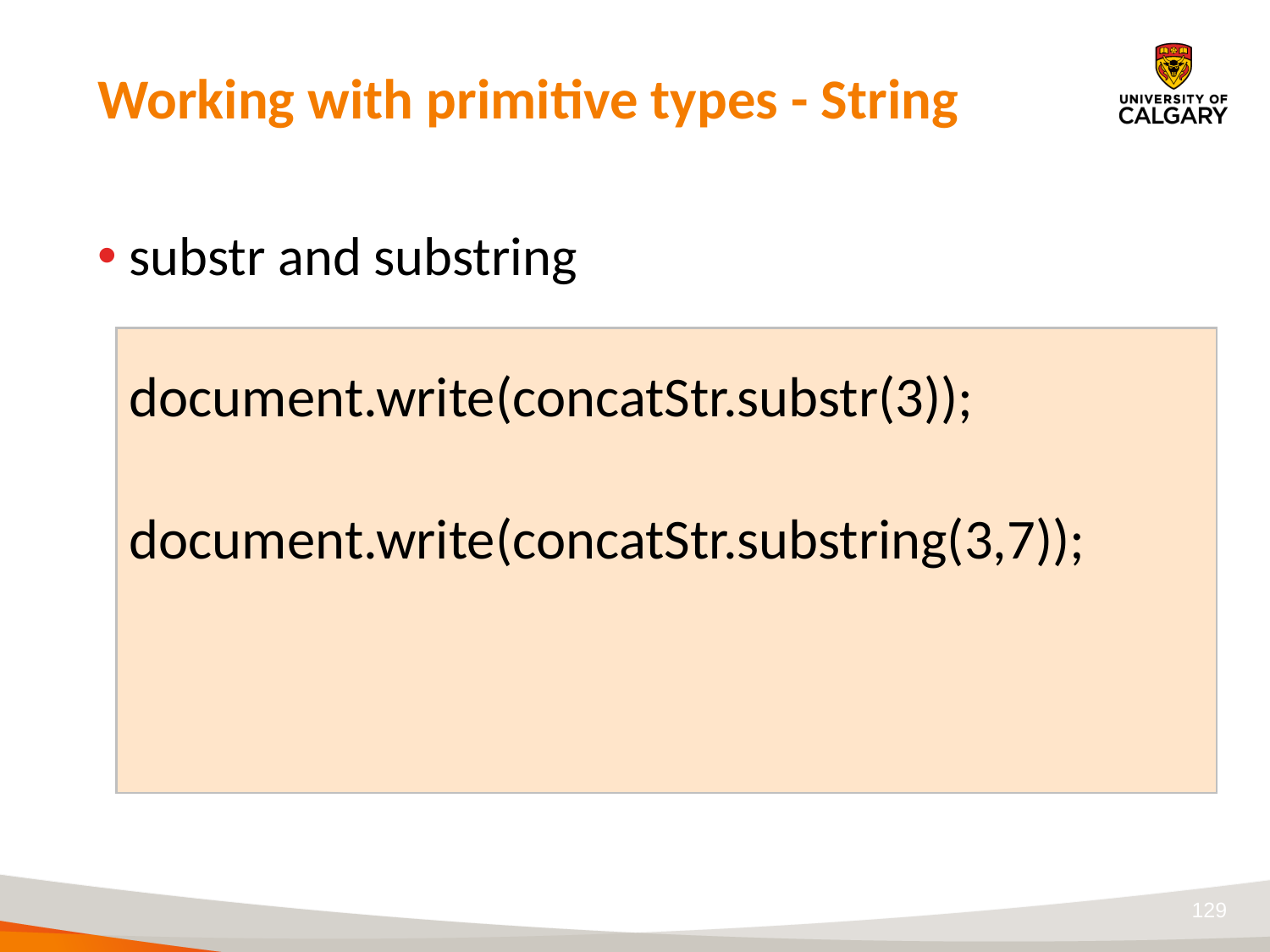

# Working with primitive types - String
substr and substring

	document.write(concatStr.substr(3));

	document.write(concatStr.substring(3,7));

129